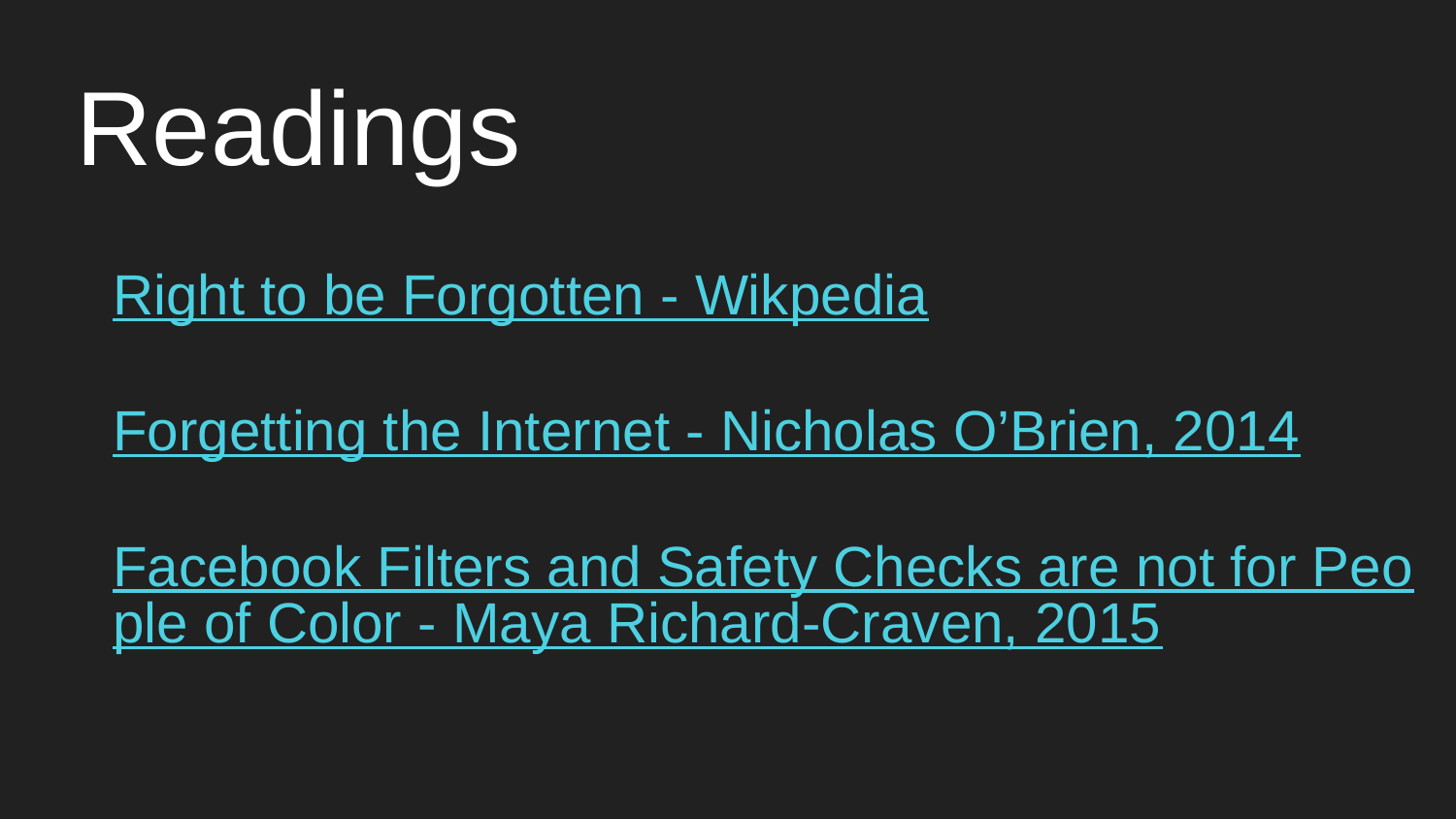

# Readings
Right to be Forgotten - Wikpedia

Forgetting the Internet - Nicholas O’Brien, 2014

Facebook Filters and Safety Checks are not for People of Color - Maya Richard-Craven, 2015